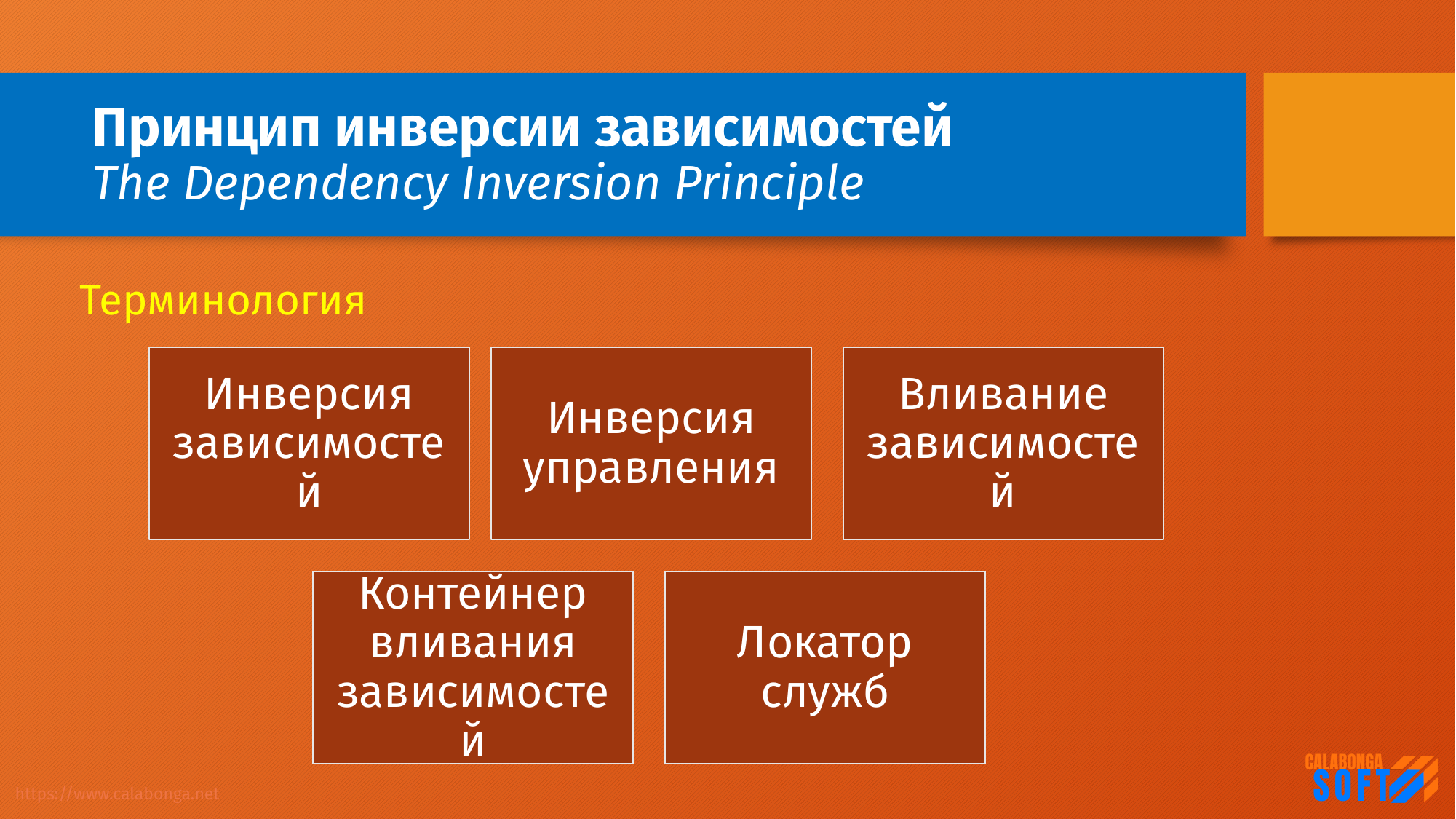

# Принцип инверсии зависимостей The Dependency Inversion Principle
Терминология
Инверсия зависимостей
Инверсия управления
Вливание зависимостей
Контейнер вливания зависимостей
Локатор служб